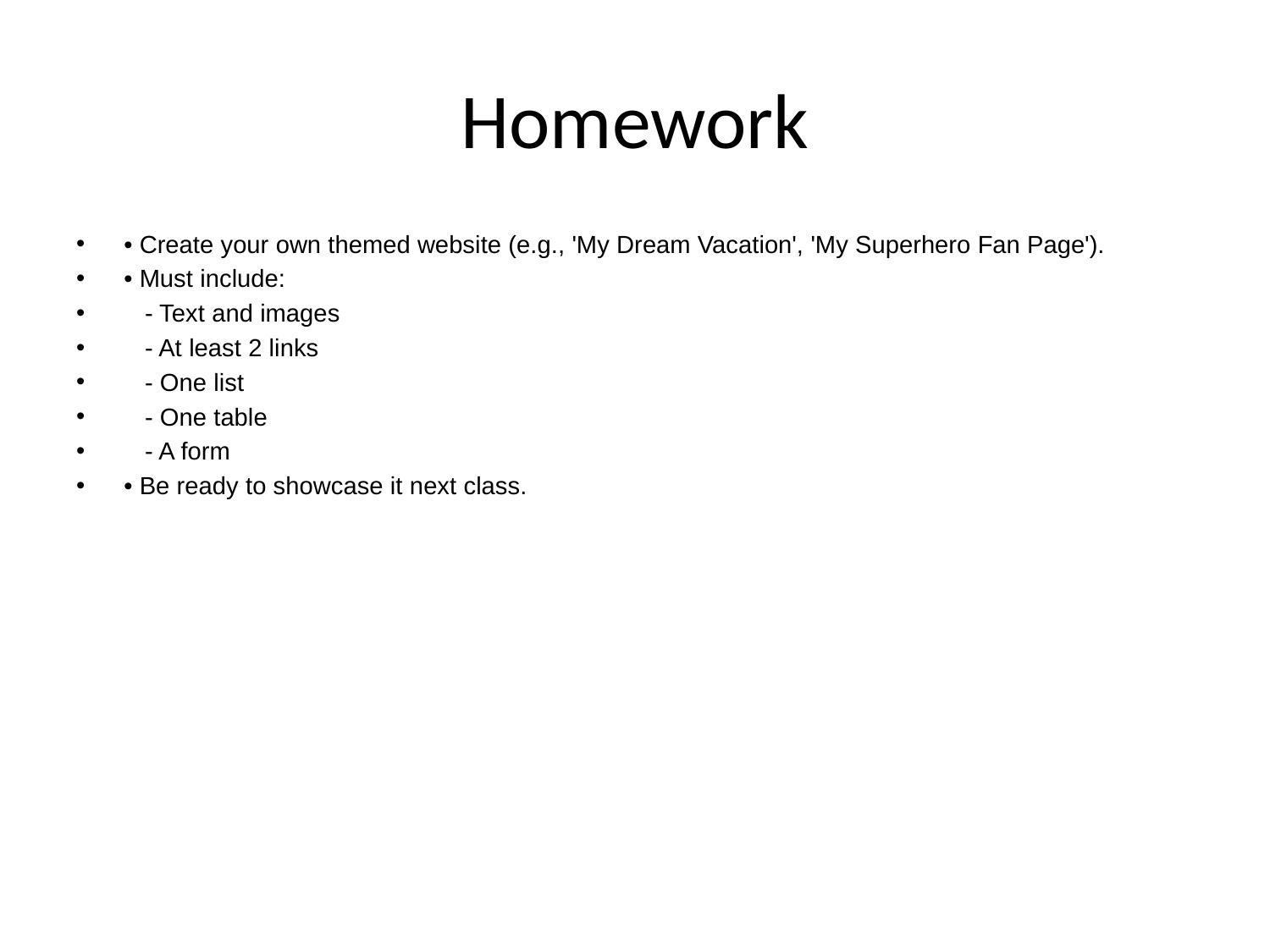

# Homework
• Create your own themed website (e.g., 'My Dream Vacation', 'My Superhero Fan Page').
• Must include:
   - Text and images
   - At least 2 links
   - One list
   - One table
   - A form
• Be ready to showcase it next class.